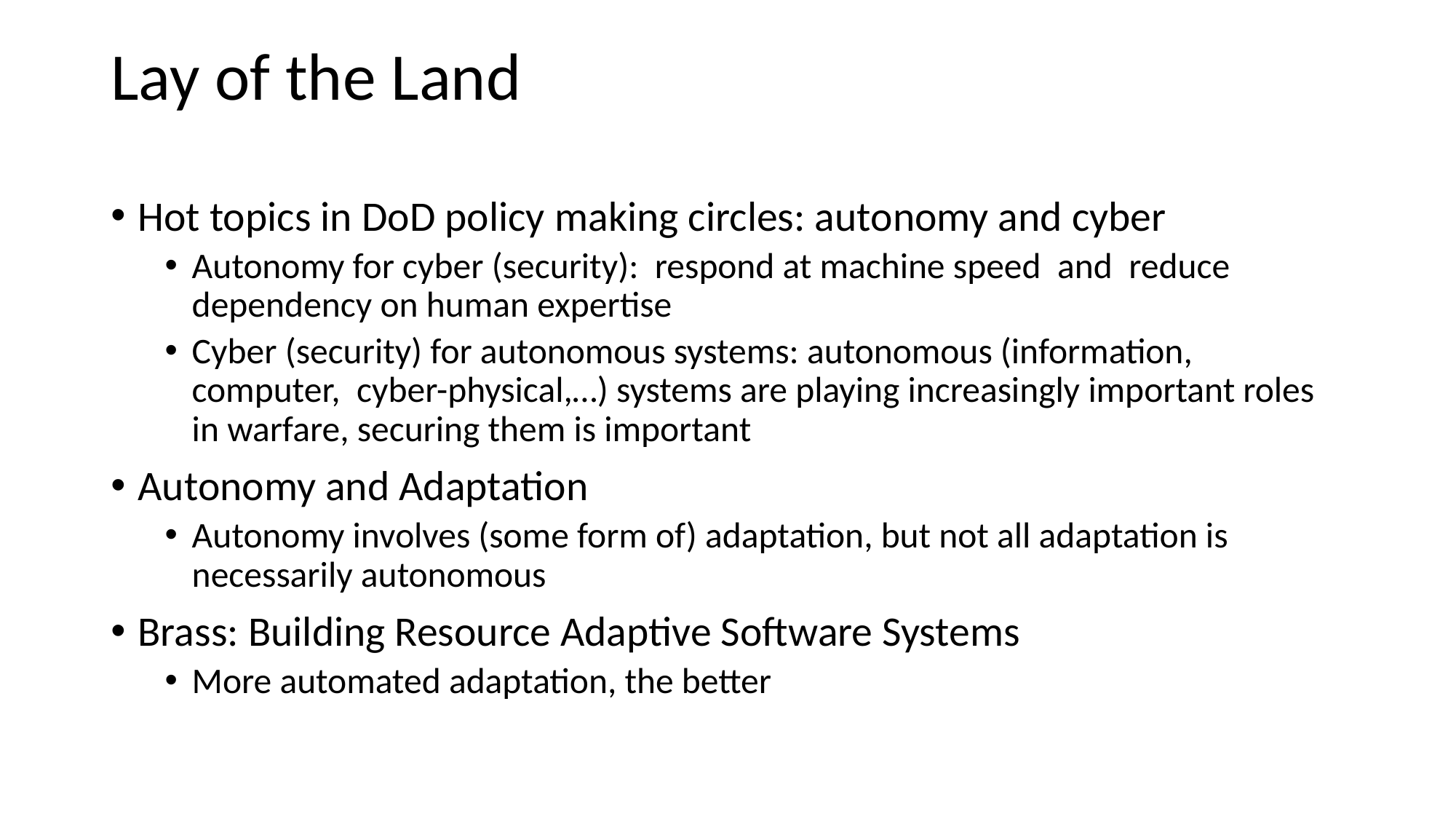

# Lay of the Land
Hot topics in DoD policy making circles: autonomy and cyber
Autonomy for cyber (security):  respond at machine speed  and  reduce dependency on human expertise
Cyber (security) for autonomous systems: autonomous (information, computer,  cyber-physical,…) systems are playing increasingly important roles in warfare, securing them is important
Autonomy and Adaptation
Autonomy involves (some form of) adaptation, but not all adaptation is necessarily autonomous
Brass: Building Resource Adaptive Software Systems
More automated adaptation, the better